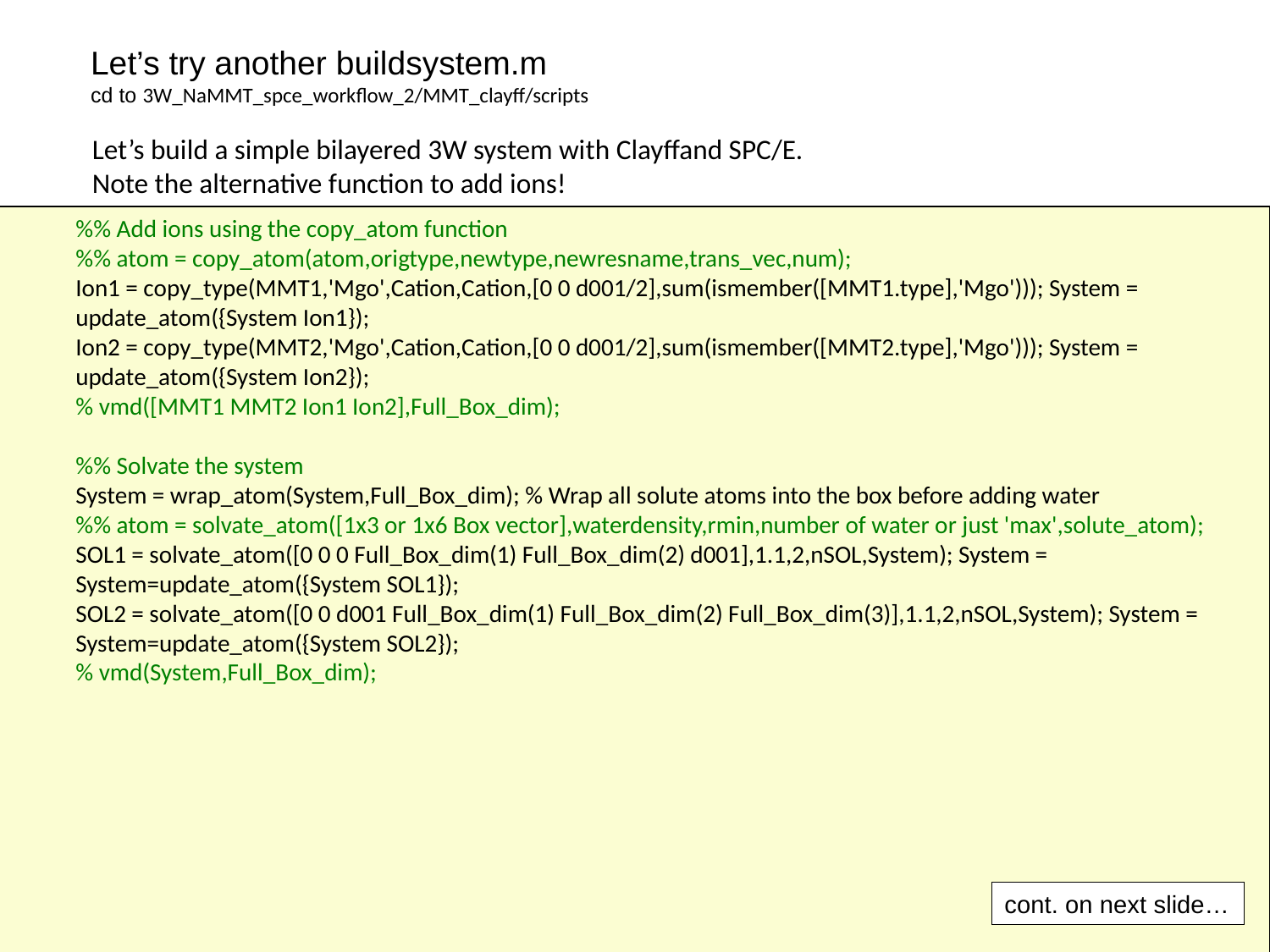

# Let’s try another buildsystem.m cd to 3W_NaMMT_spce_workflow_2/MMT_clayff/scripts
Let’s build a simple bilayered 3W system with Clayffand SPC/E.
Note the alternative function to add ions!
%% Add ions using the copy_atom function
%% atom = copy_atom(atom,origtype,newtype,newresname,trans_vec,num);
Ion1 = copy_type(MMT1,'Mgo',Cation,Cation,[0 0 d001/2],sum(ismember([MMT1.type],'Mgo'))); System = update_atom({System Ion1});
Ion2 = copy_type(MMT2,'Mgo',Cation,Cation,[0 0 d001/2],sum(ismember([MMT2.type],'Mgo'))); System = update_atom({System Ion2});
% vmd([MMT1 MMT2 Ion1 Ion2],Full_Box_dim);

%% Solvate the system
System = wrap_atom(System,Full_Box_dim); % Wrap all solute atoms into the box before adding water
%% atom = solvate_atom([1x3 or 1x6 Box vector],waterdensity,rmin,number of water or just 'max',solute_atom);
SOL1 = solvate_atom([0 0 0 Full_Box_dim(1) Full_Box_dim(2) d001],1.1,2,nSOL,System); System = System=update_atom({System SOL1});
SOL2 = solvate_atom([0 0 d001 Full_Box_dim(1) Full_Box_dim(2) Full_Box_dim(3)],1.1,2,nSOL,System); System = System=update_atom({System SOL2});
% vmd(System,Full_Box_dim);

cont. on next slide…